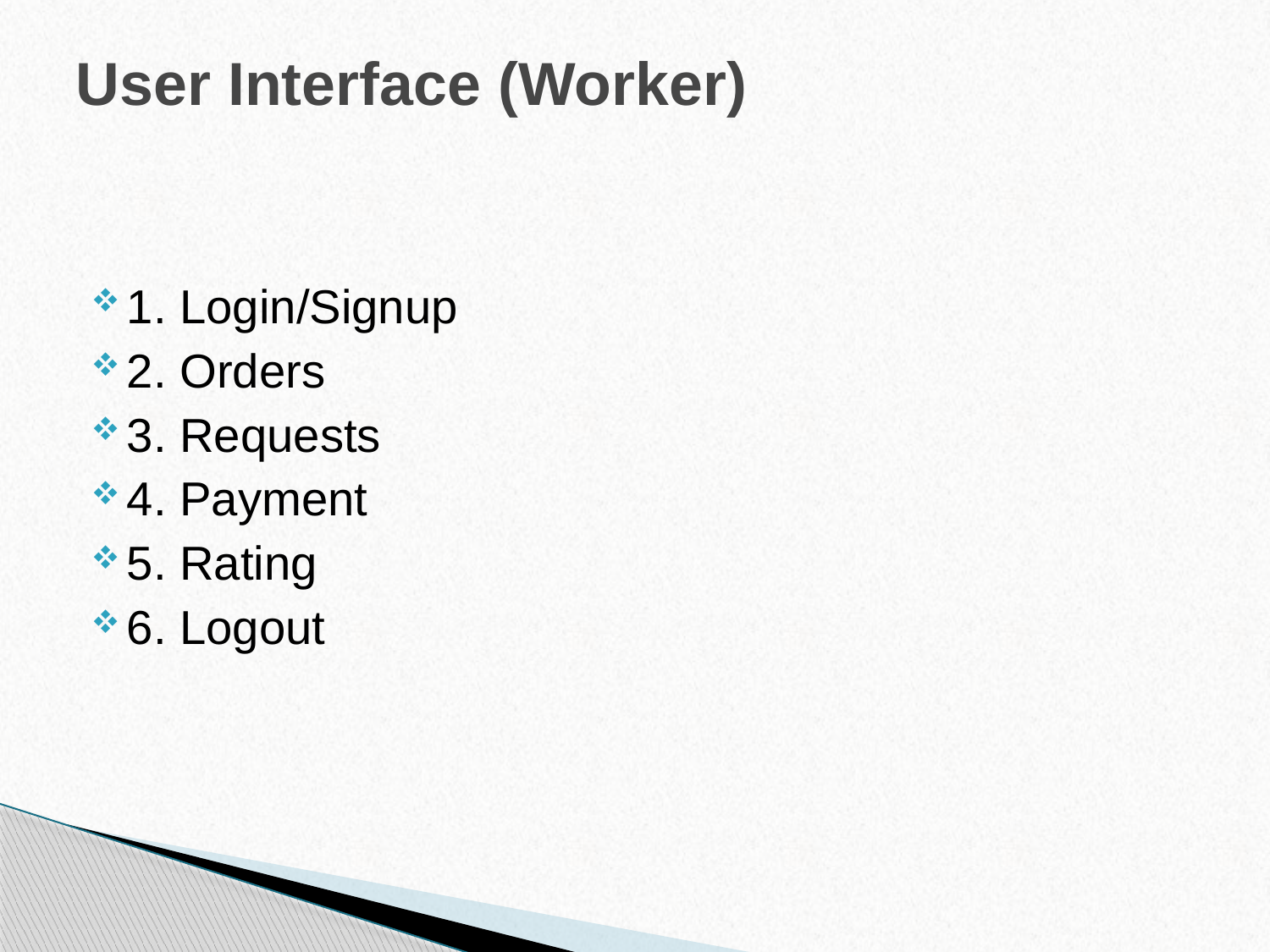

# User Interface (Worker)

1. Login/Signup
2. Orders
3. Requests
4. Payment
5. Rating
6. Logout